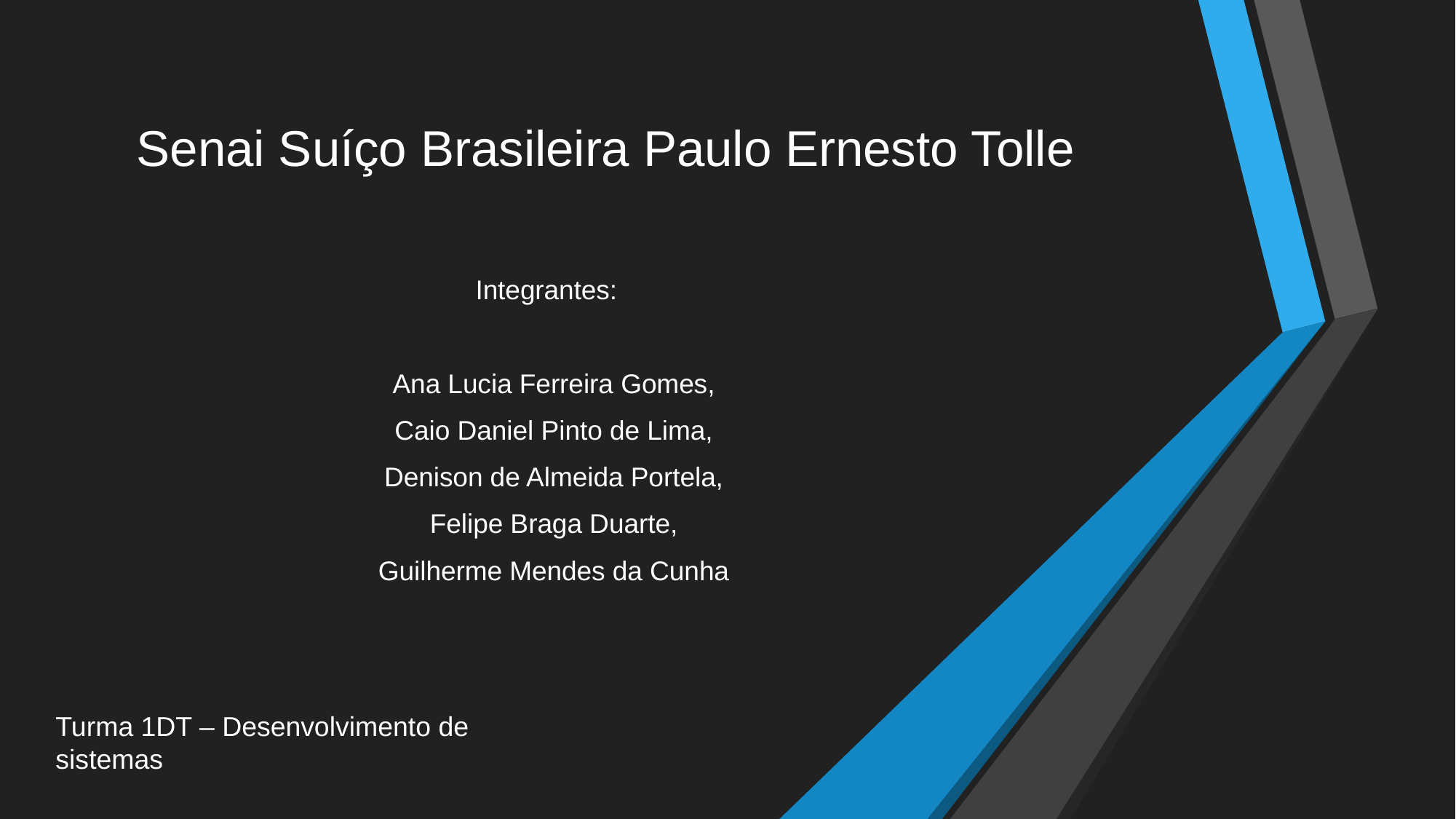

# Senai Suíço Brasileira Paulo Ernesto Tolle
Integrantes:

Ana Lucia Ferreira Gomes,
Caio Daniel Pinto de Lima,
Denison de Almeida Portela,
Felipe Braga Duarte,
Guilherme Mendes da Cunha

Turma 1DT – Desenvolvimento de sistemas